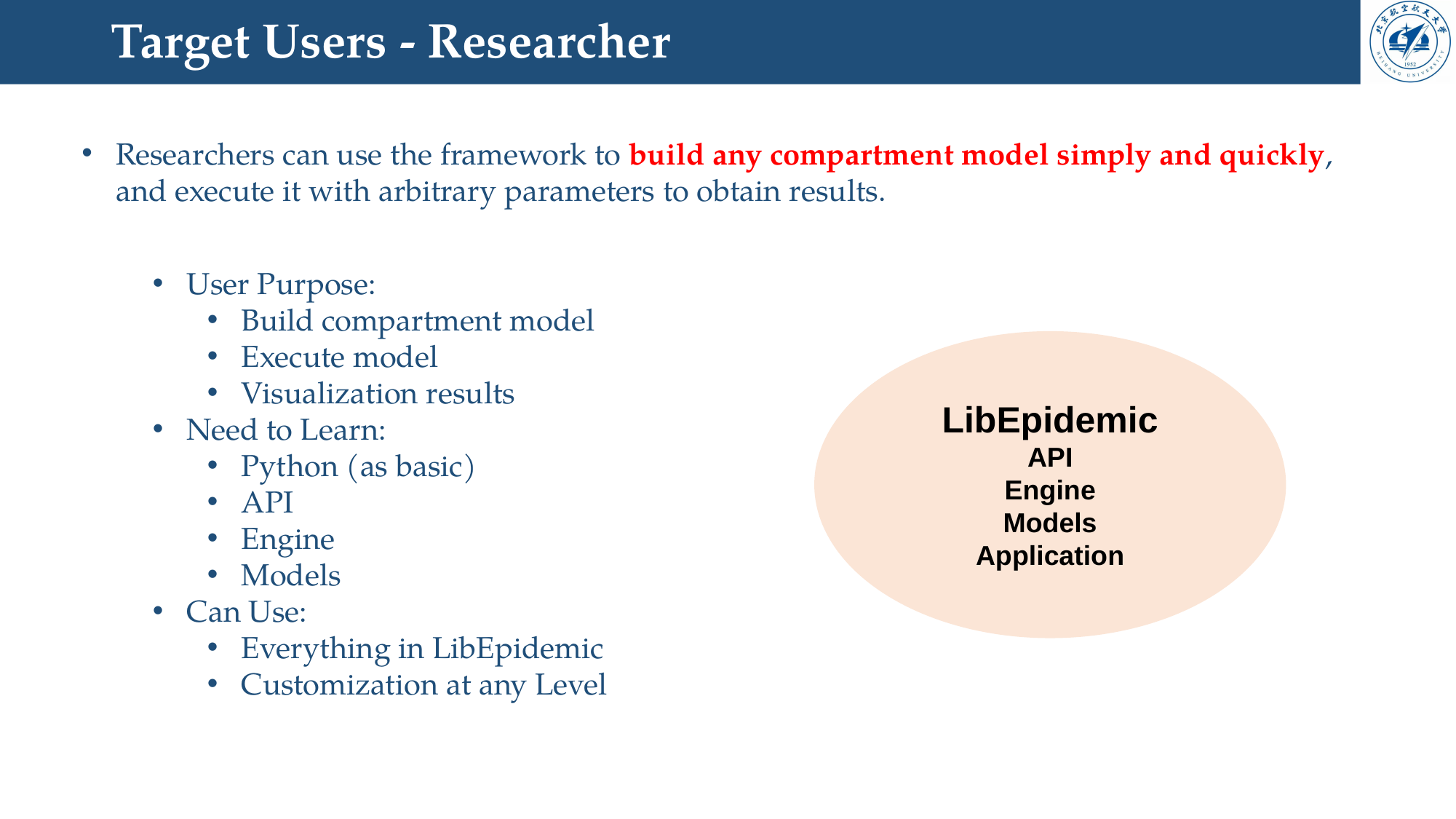

# Target Users - Researcher
Researchers can use the framework to build any compartment model simply and quickly, and execute it with arbitrary parameters to obtain results.
User Purpose:
Build compartment model
Execute model
Visualization results
Need to Learn:
Python (as basic)
API
Engine
Models
Can Use:
Everything in LibEpidemic
Customization at any Level

LibEpidemic
API
Engine
Models
Application